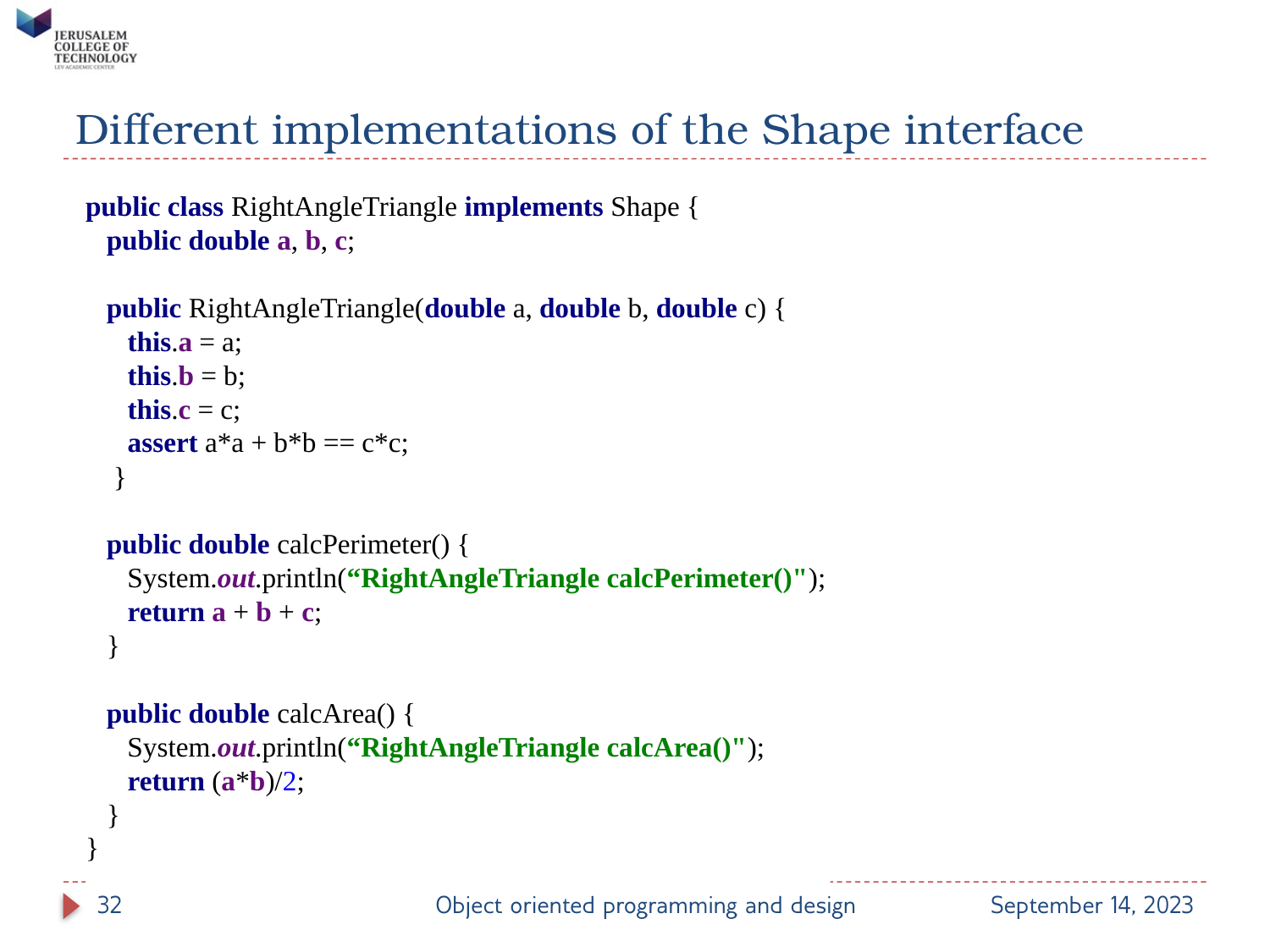

# Different implementations of the Shape interface
public class RightAngleTriangle implements Shape {
   public double a, b, c;
   public RightAngleTriangle(double a, double b, double c) {
      this.a = a;
      this.b = b;
      this.c = c;
      assert a*a + b*b == c*c;
    }
   public double calcPerimeter() {
      System.out.println(“RightAngleTriangle calcPerimeter()");
      return a + b + c;
   }
   public double calcArea() {
      System.out.println(“RightAngleTriangle calcArea()");
      return (a*b)/2;
   }
}

32
Object oriented programming and design
September 14, 2023